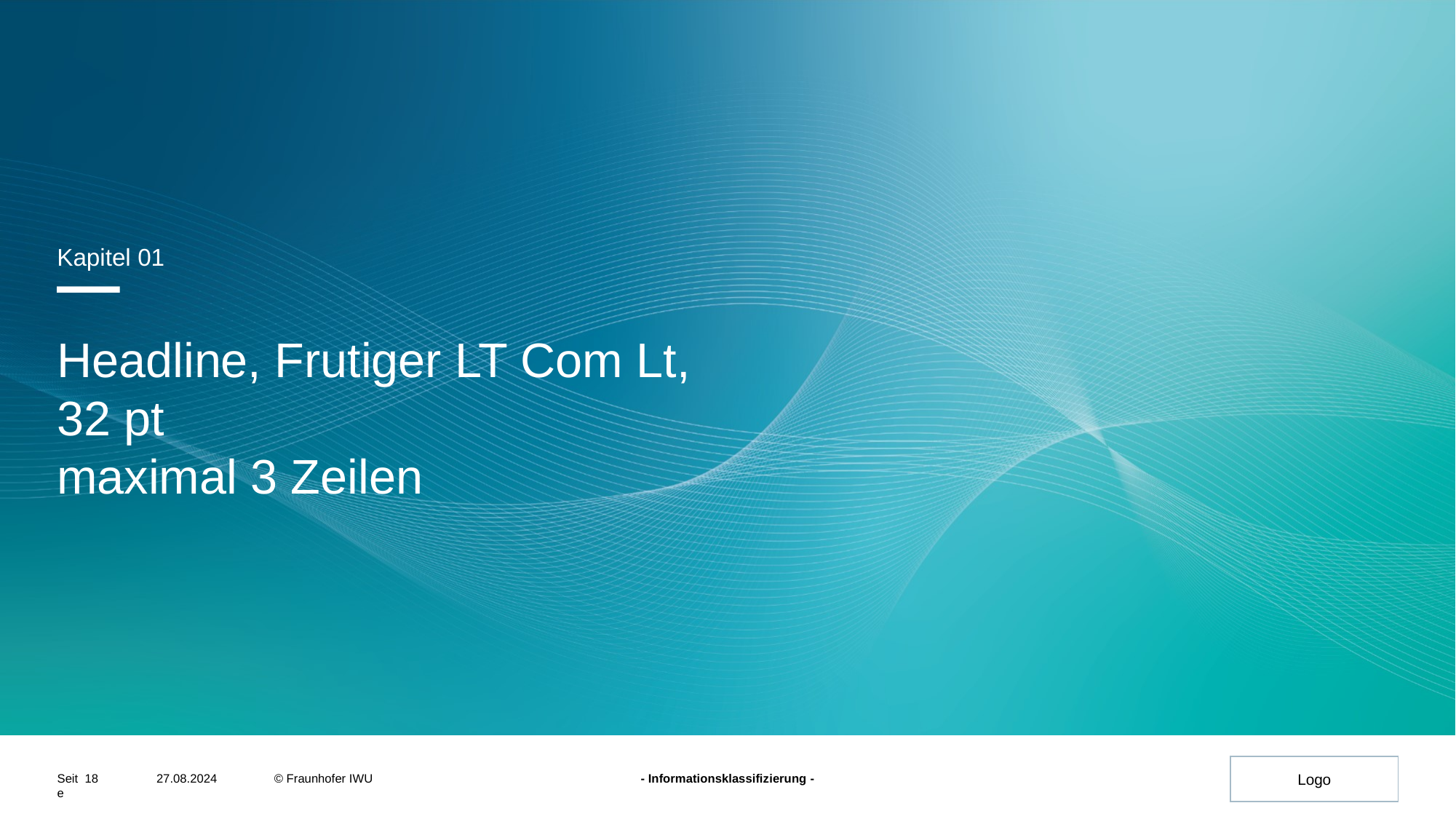

Kapitel 01
—
Headline, Frutiger LT Com Lt,
32 pt
maximal 3 Zeilen
18
27.08.2024
© Fraunhofer IWU